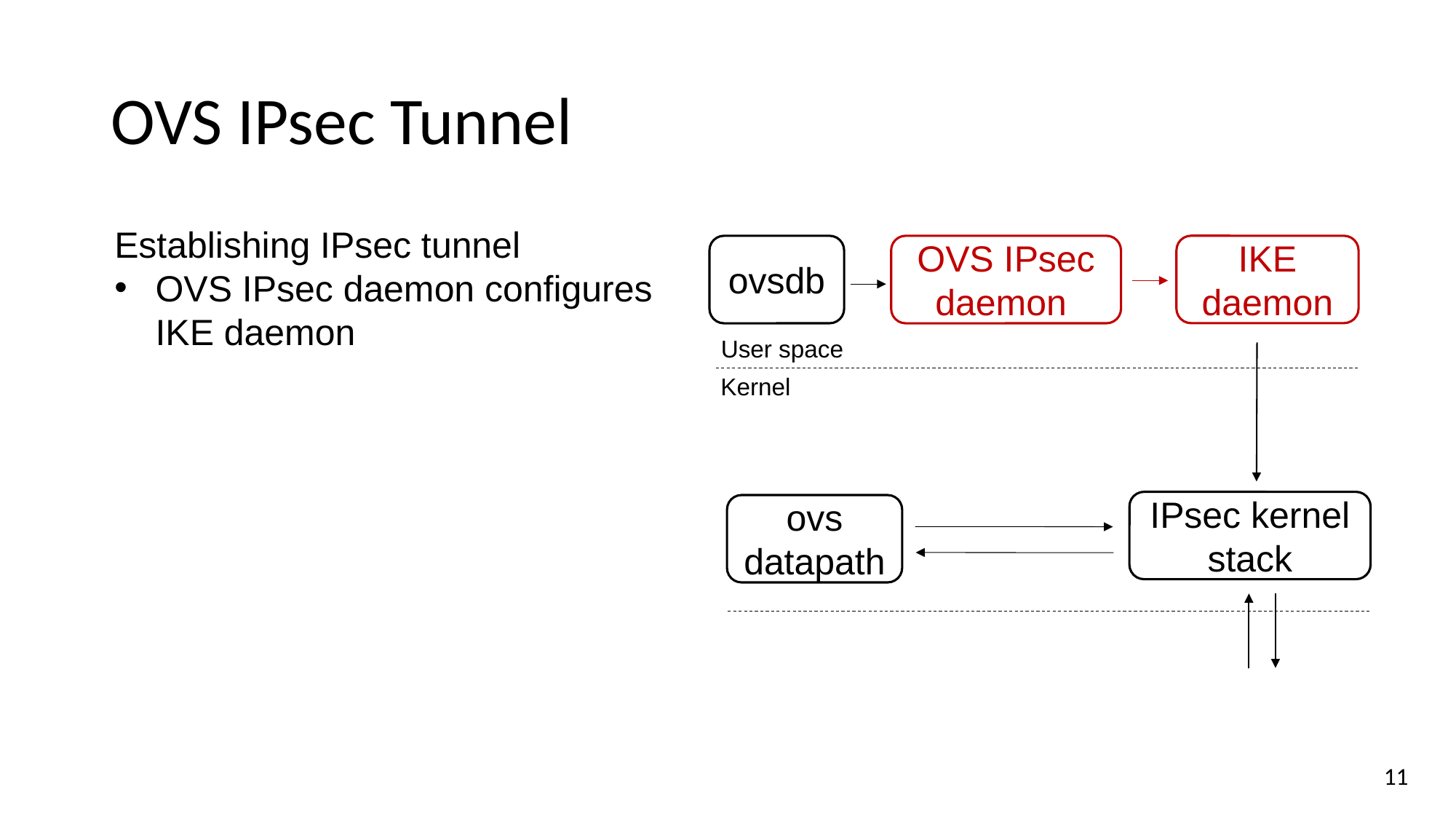

# OVS IPsec Tunnel
Establishing IPsec tunnel
OVS IPsec daemon configures IKE daemon

ovsdb
OVS IPsec daemon
IKE daemon
User space
Kernel
IPsec kernel stack
ovs datapath
11